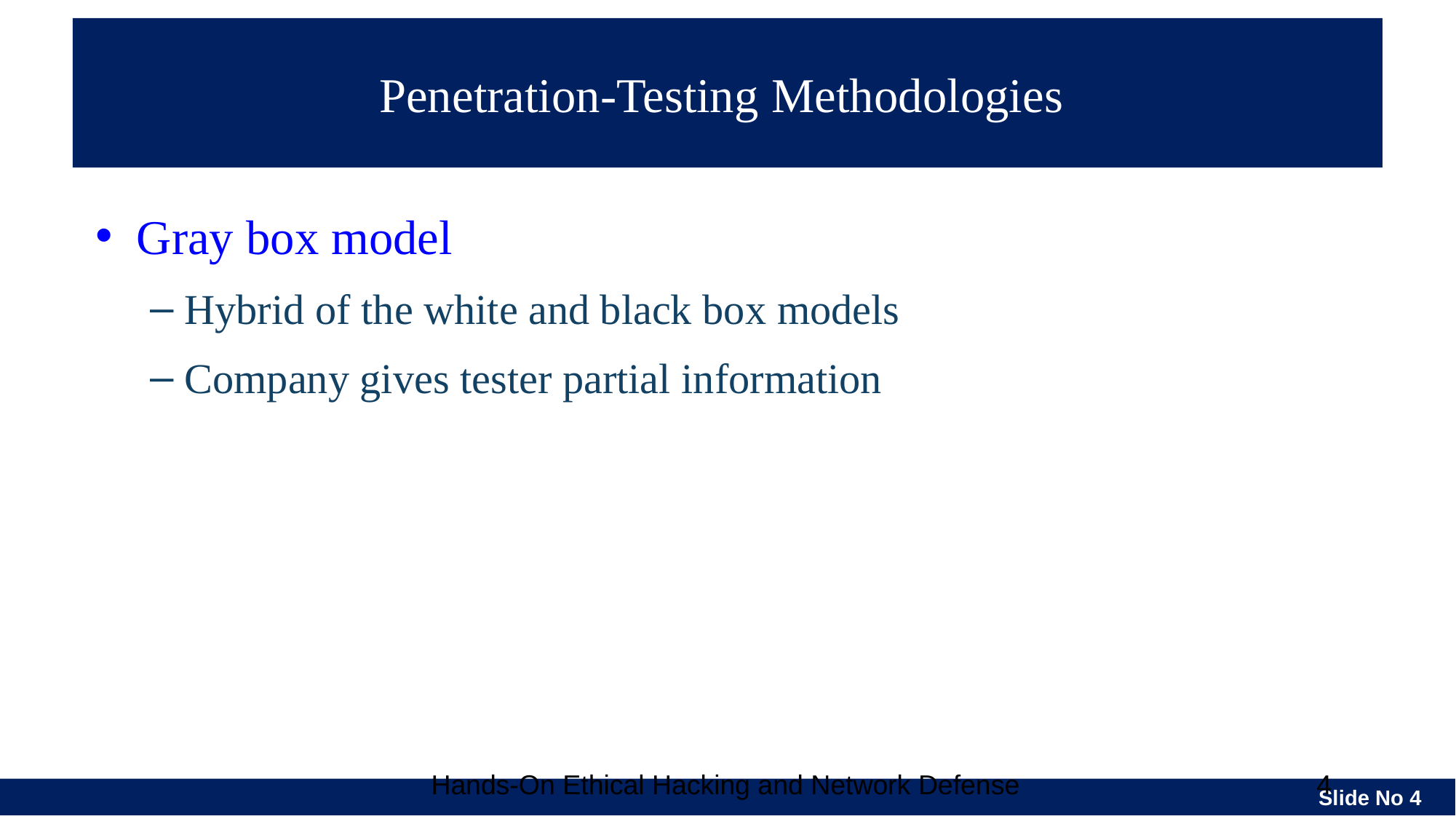

# Penetration-Testing Methodologies
Gray box model
Hybrid of the white and black box models
Company gives tester partial information
Hands-On Ethical Hacking and Network Defense
4